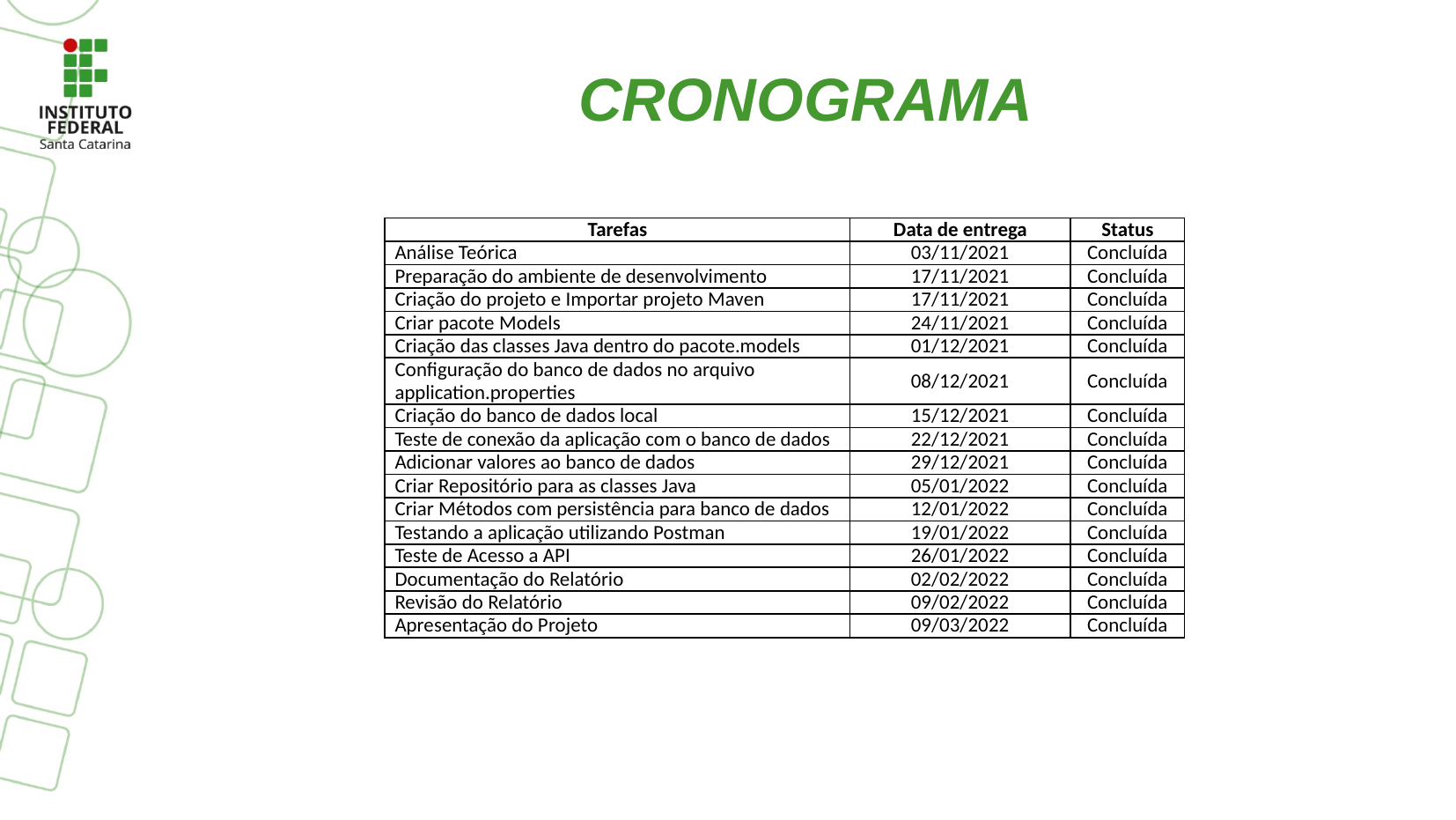

# CRONOGRAMA
| Tarefas | Data de entrega | Status |
| --- | --- | --- |
| Análise Teórica | 03/11/2021 | Concluída |
| Preparação do ambiente de desenvolvimento | 17/11/2021 | Concluída |
| Criação do projeto e Importar projeto Maven | 17/11/2021 | Concluída |
| Criar pacote Models | 24/11/2021 | Concluída |
| Criação das classes Java dentro do pacote.models | 01/12/2021 | Concluída |
| Configuração do banco de dados no arquivo application.properties | 08/12/2021 | Concluída |
| Criação do banco de dados local | 15/12/2021 | Concluída |
| Teste de conexão da aplicação com o banco de dados | 22/12/2021 | Concluída |
| Adicionar valores ao banco de dados | 29/12/2021 | Concluída |
| Criar Repositório para as classes Java | 05/01/2022 | Concluída |
| Criar Métodos com persistência para banco de dados | 12/01/2022 | Concluída |
| Testando a aplicação utilizando Postman | 19/01/2022 | Concluída |
| Teste de Acesso a API | 26/01/2022 | Concluída |
| Documentação do Relatório | 02/02/2022 | Concluída |
| Revisão do Relatório | 09/02/2022 | Concluída |
| Apresentação do Projeto | 09/03/2022 | Concluída |